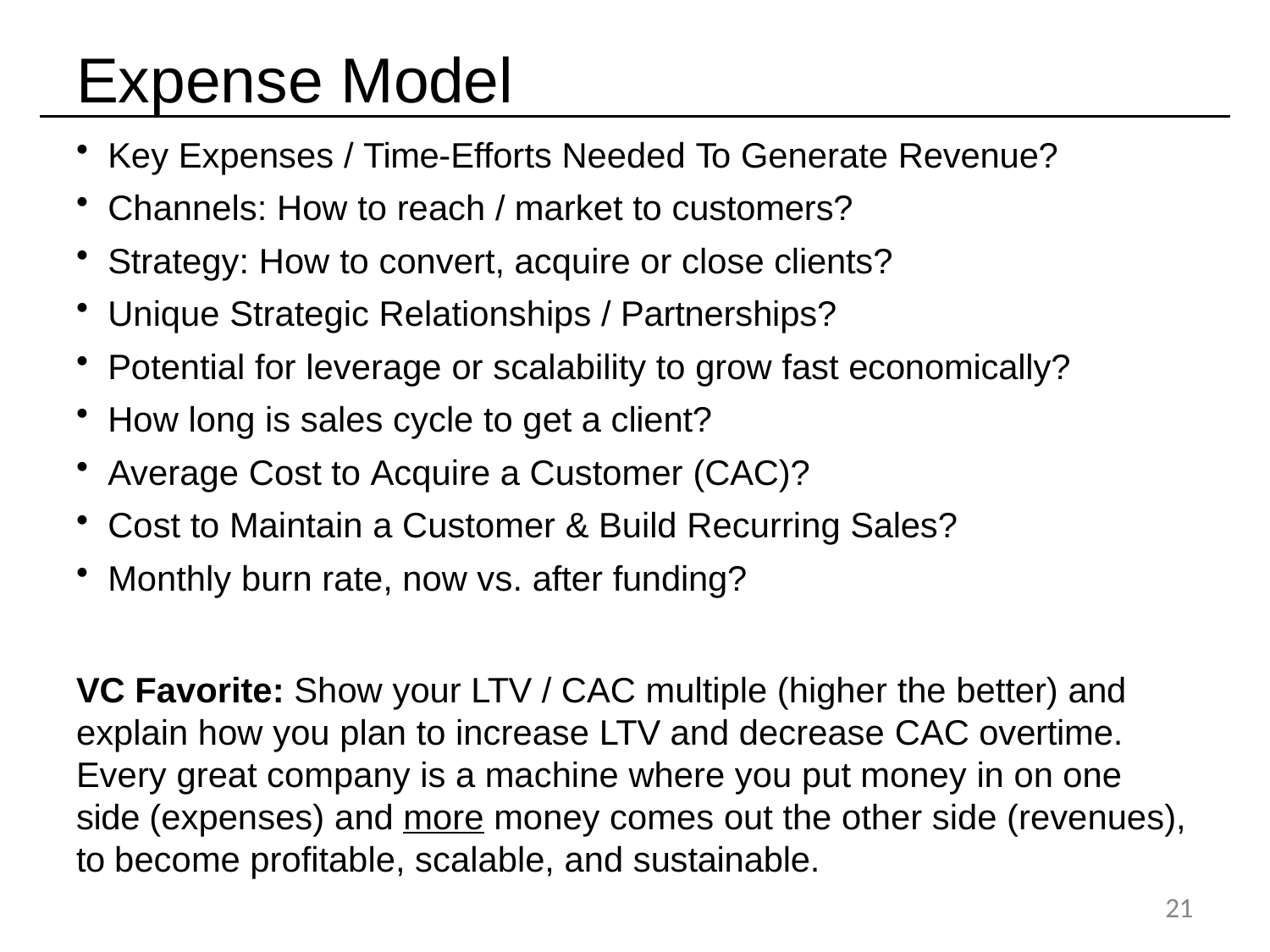

# Expense Model
Key Expenses / Time-Efforts Needed To Generate Revenue?
Channels: How to reach / market to customers?
Strategy: How to convert, acquire or close clients?
Unique Strategic Relationships / Partnerships?
Potential for leverage or scalability to grow fast economically?
How long is sales cycle to get a client?
Average Cost to Acquire a Customer (CAC)?
Cost to Maintain a Customer & Build Recurring Sales?
Monthly burn rate, now vs. after funding?

VC Favorite: Show your LTV / CAC multiple (higher the better) and explain how you plan to increase LTV and decrease CAC overtime. Every great company is a machine where you put money in on one side (expenses) and more money comes out the other side (revenues), to become profitable, scalable, and sustainable.

21